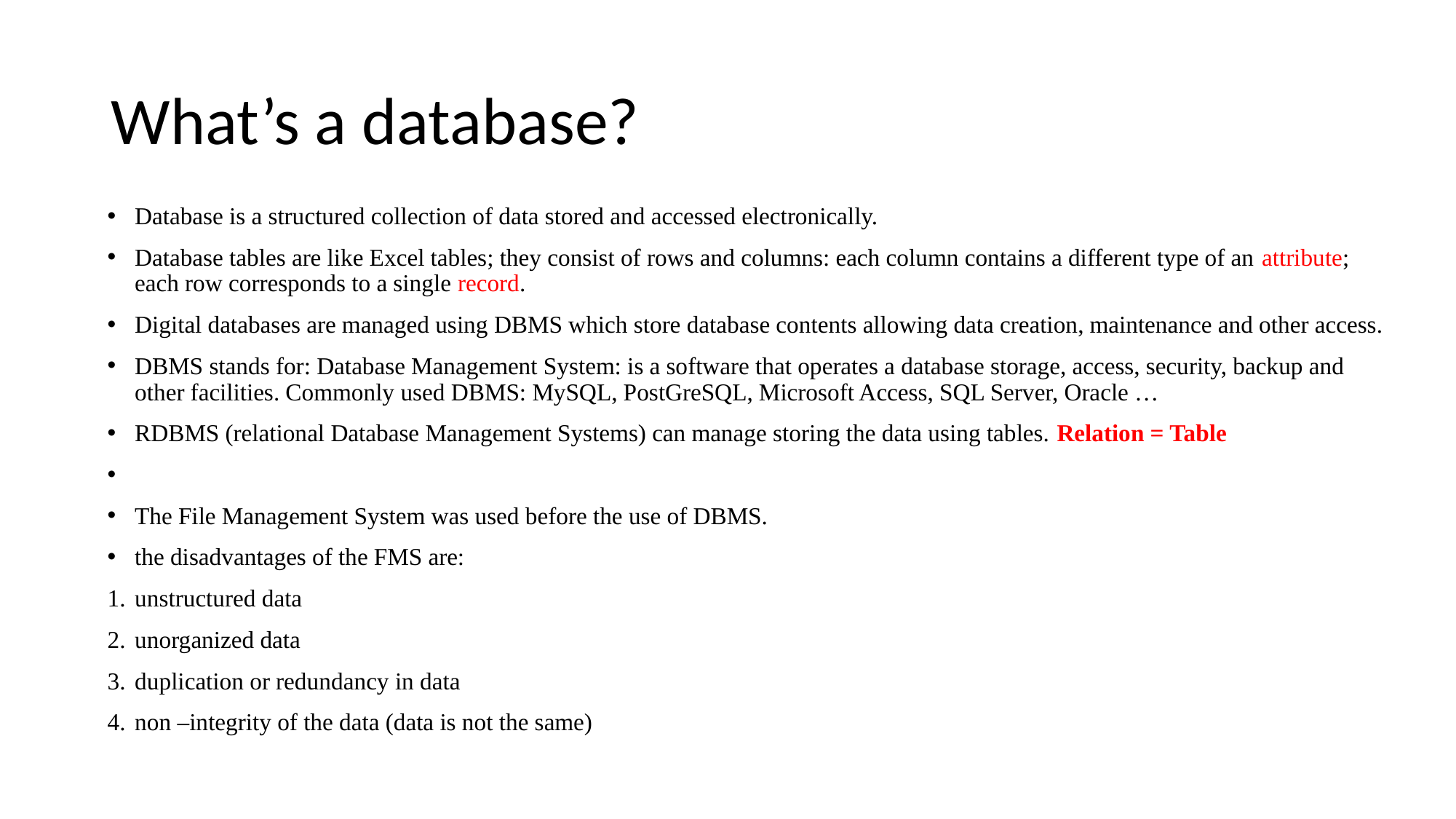

# What’s a database?
Database is a structured collection of data stored and accessed electronically.​
Database tables are like Excel tables; they consist of rows and columns: each column contains a different type of an attribute; each row corresponds to a single record.​
Digital databases are managed using DBMS which store database contents allowing data creation, maintenance and other access.​
DBMS stands for: Database Management System: is a software that operates a database storage, access, security, backup and other facilities. Commonly used DBMS: MySQL, PostGreSQL, Microsoft Access, SQL Server, Oracle …​
RDBMS (relational Database Management Systems) can manage storing the data using tables. Relation = Table​
​
The File Management System was used before the use of DBMS.​
the disadvantages of the FMS are: ​
unstructured data​
unorganized data ​
duplication or redundancy in data​
non –integrity of the data (data is not the same)​